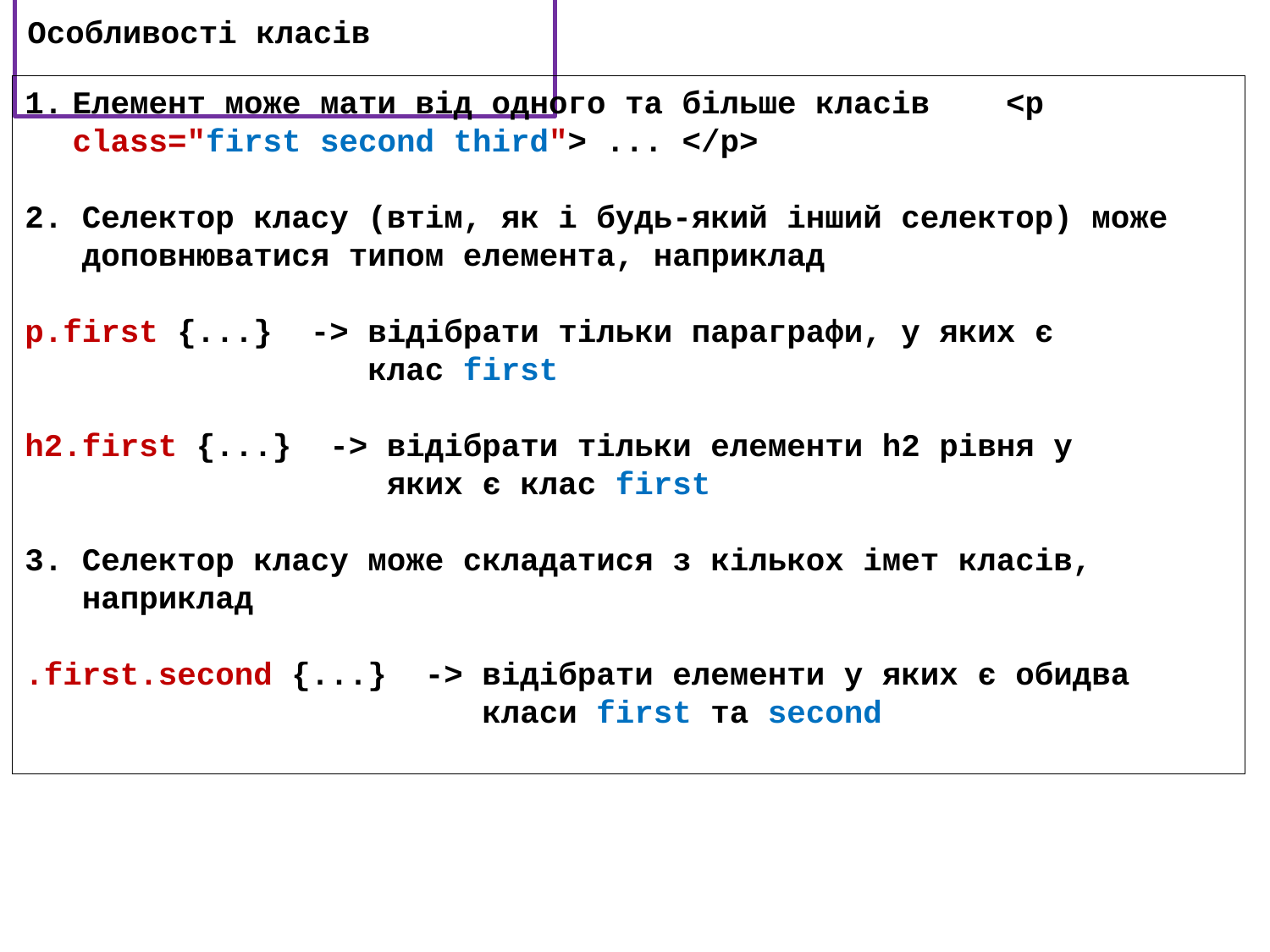

# Особливості класів
Елемент може мати від одного та більше класів    <p class="first second third"> ... </p>

2. Селектор класу (втім, як і будь-який інший селектор) може
   доповнюватися типом елемента, наприклад

p.first {...}  -> відібрати тільки параграфи, у яких є
                  клас first

h2.first {...}  -> відібрати тільки елементи h2 рівня у
                   яких є клас first

3. Селектор класу може складатися з кількох імет класів,
   наприклад

.first.second {...}  -> відібрати елементи у яких є обидва
                        класи first та second